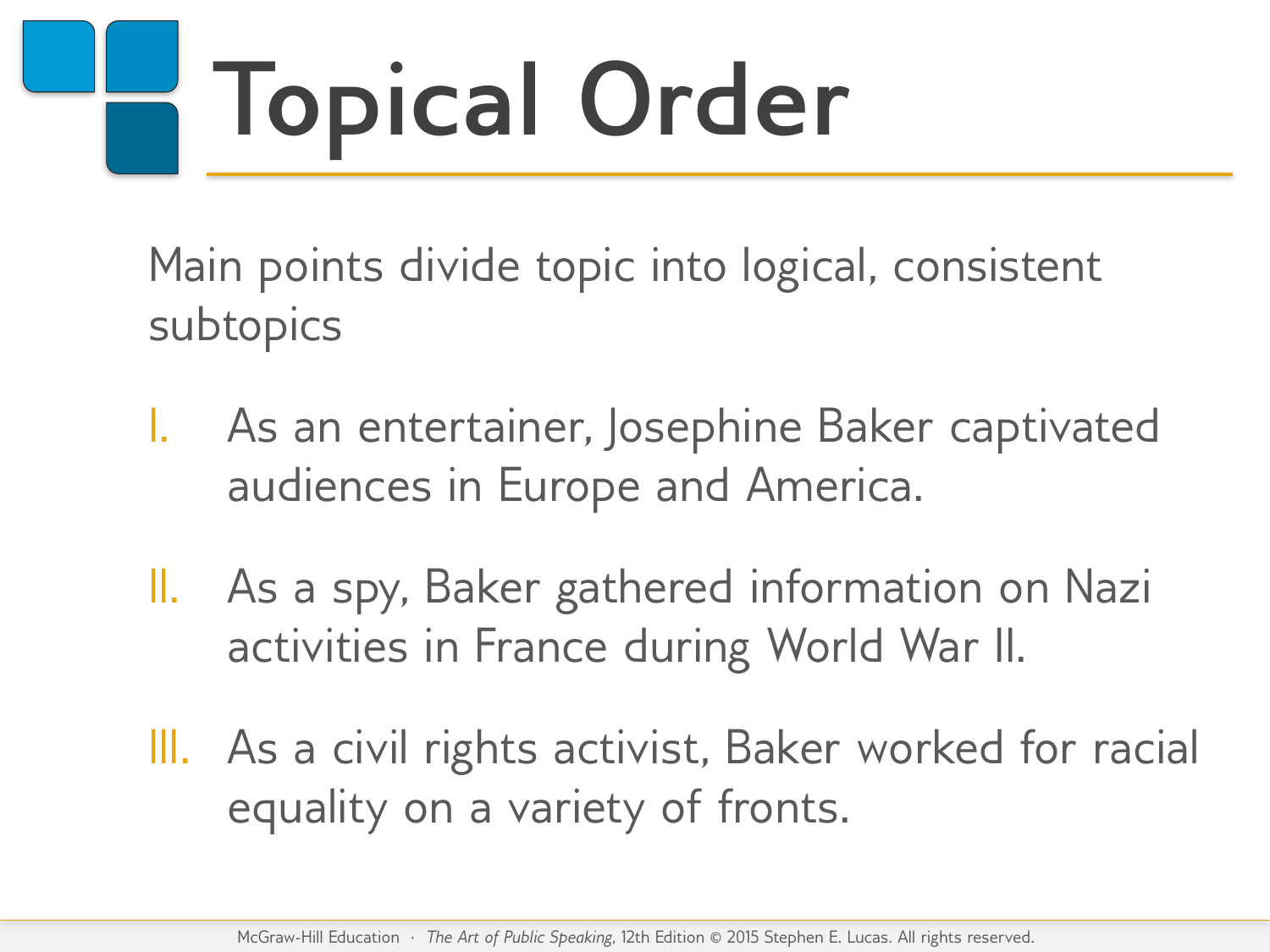

# Topical Order
Main points divide topic into logical, consistent subtopics
As an entertainer, Josephine Baker captivated audiences in Europe and America.
As a spy, Baker gathered information on Nazi activities in France during World War II.
As a civil rights activist, Baker worked for racial equality on a variety of fronts.